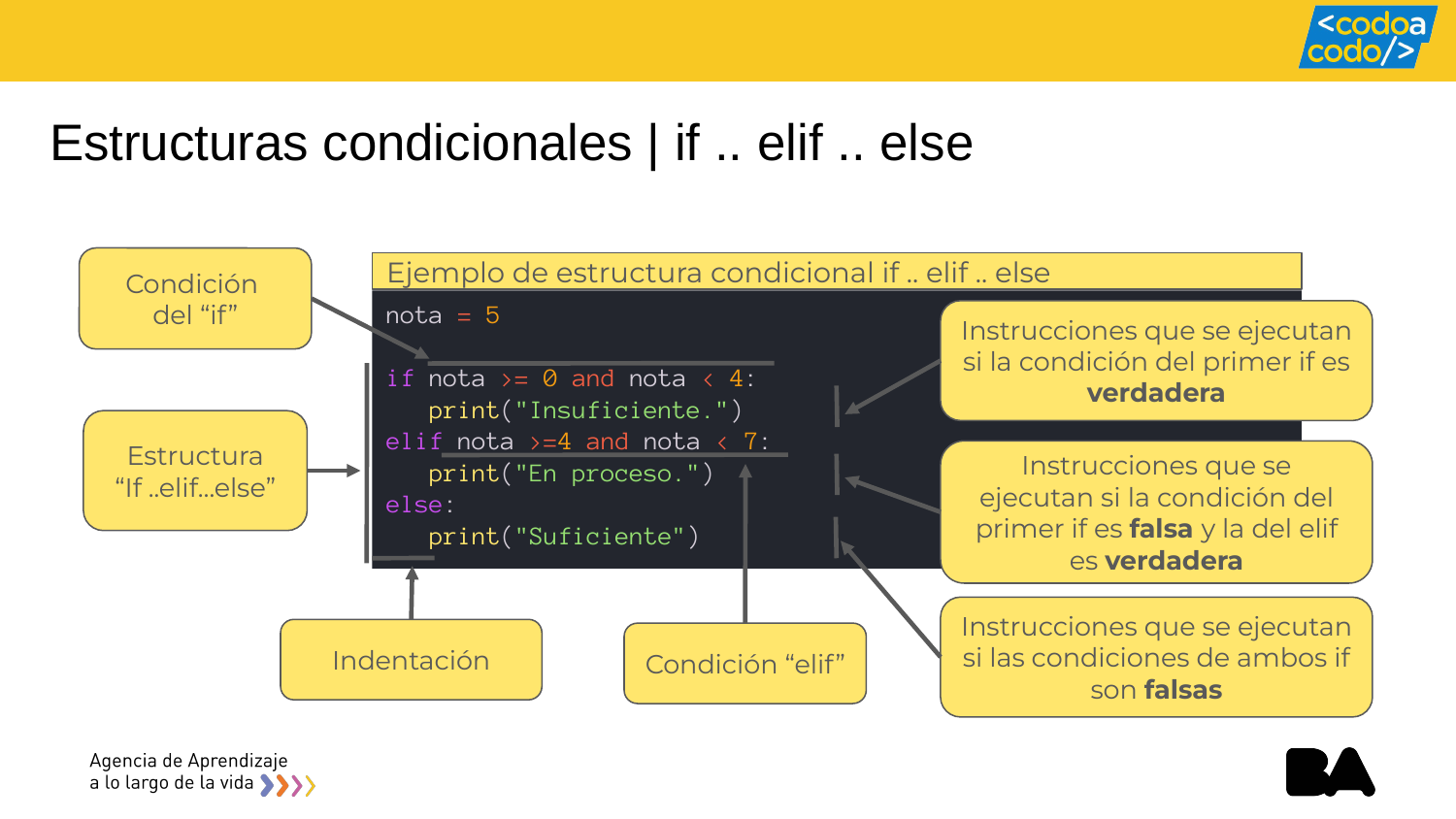

Estructuras condicionales | if .. elif .. else
Condición
del “if”
Ejemplo de estructura condicional if .. elif .. else
nota = 5

if nota >= 0 and nota < 4:
   print("Insuficiente.")
elif nota >=4 and nota < 7:
   print("En proceso.")
else:
   print("Suficiente")

Instrucciones que se ejecutan si la condición del primer if es verdadera
Estructura
“If ..elif…else”
Instrucciones que se ejecutan si la condición del primer if es falsa y la del elif es verdadera
Instrucciones que se ejecutan si las condiciones de ambos if son falsas
Indentación
Condición “elif”